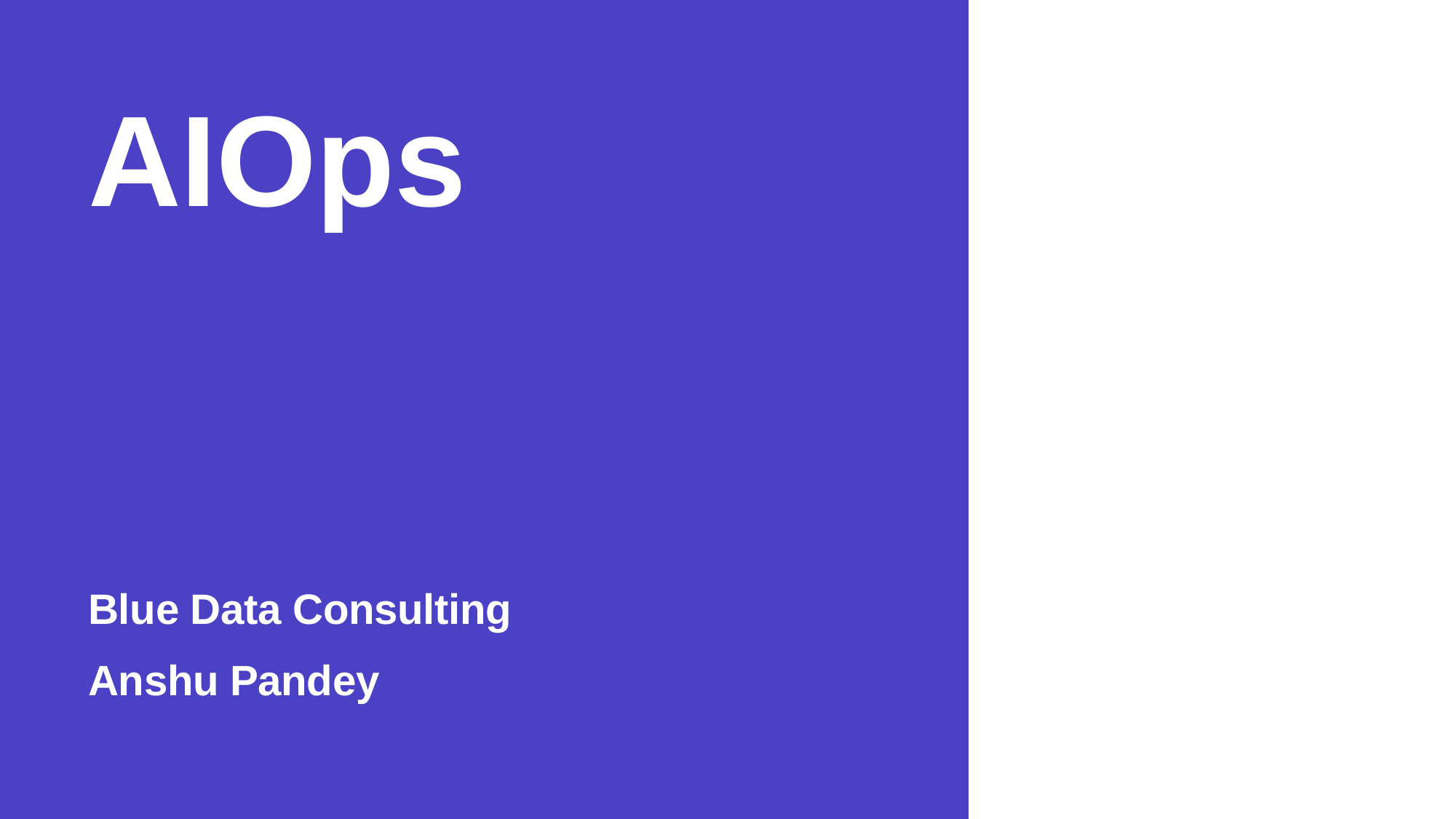

# AIOps
Blue Data Consulting
Anshu Pandey